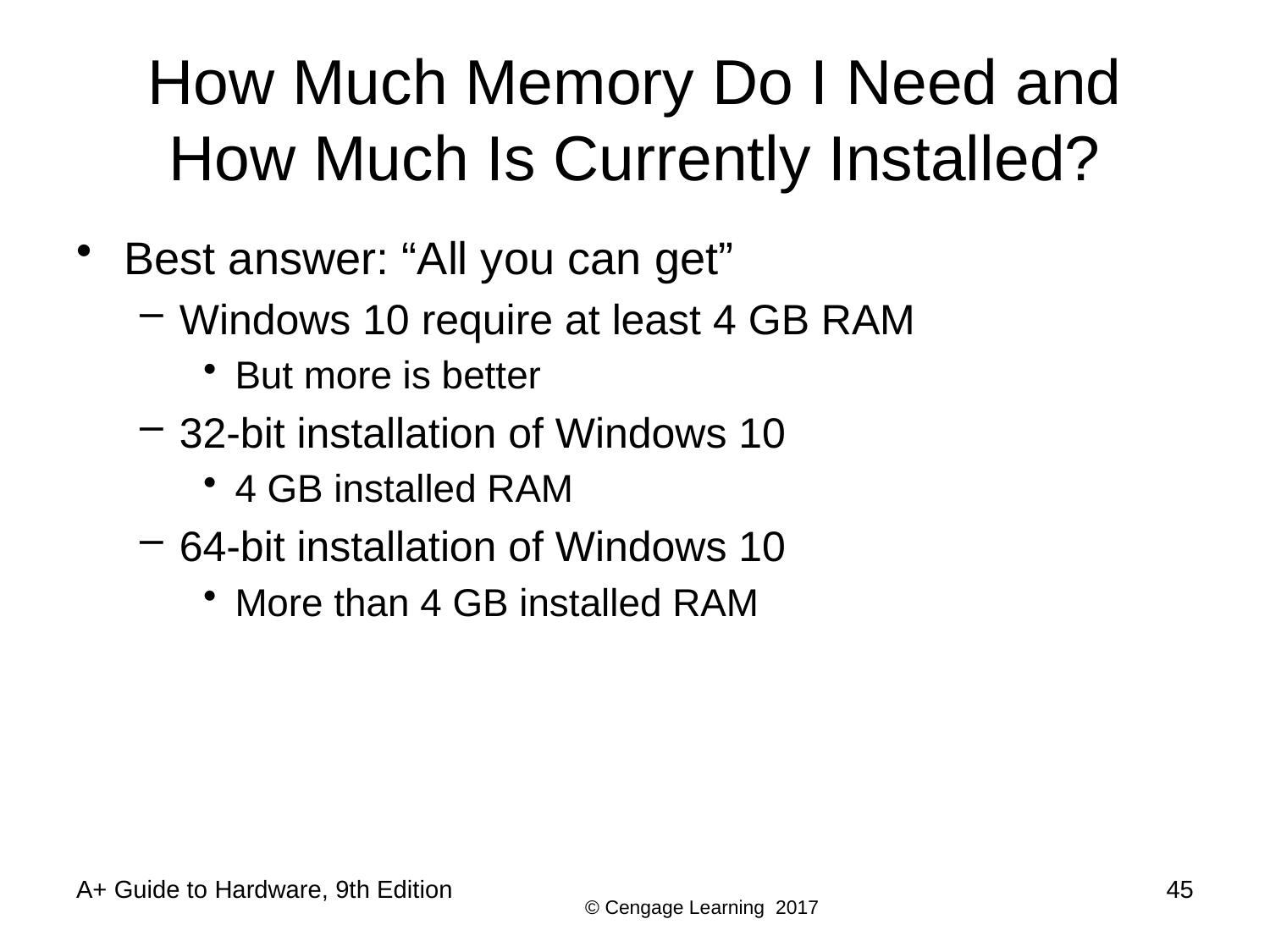

# How Much Memory Do I Need and How Much Is Currently Installed?
Best answer: “All you can get”
Windows 10 require at least 4 GB RAM
But more is better
32-bit installation of Windows 10
4 GB installed RAM
64-bit installation of Windows 10
More than 4 GB installed RAM
A+ Guide to Hardware, 9th Edition
45